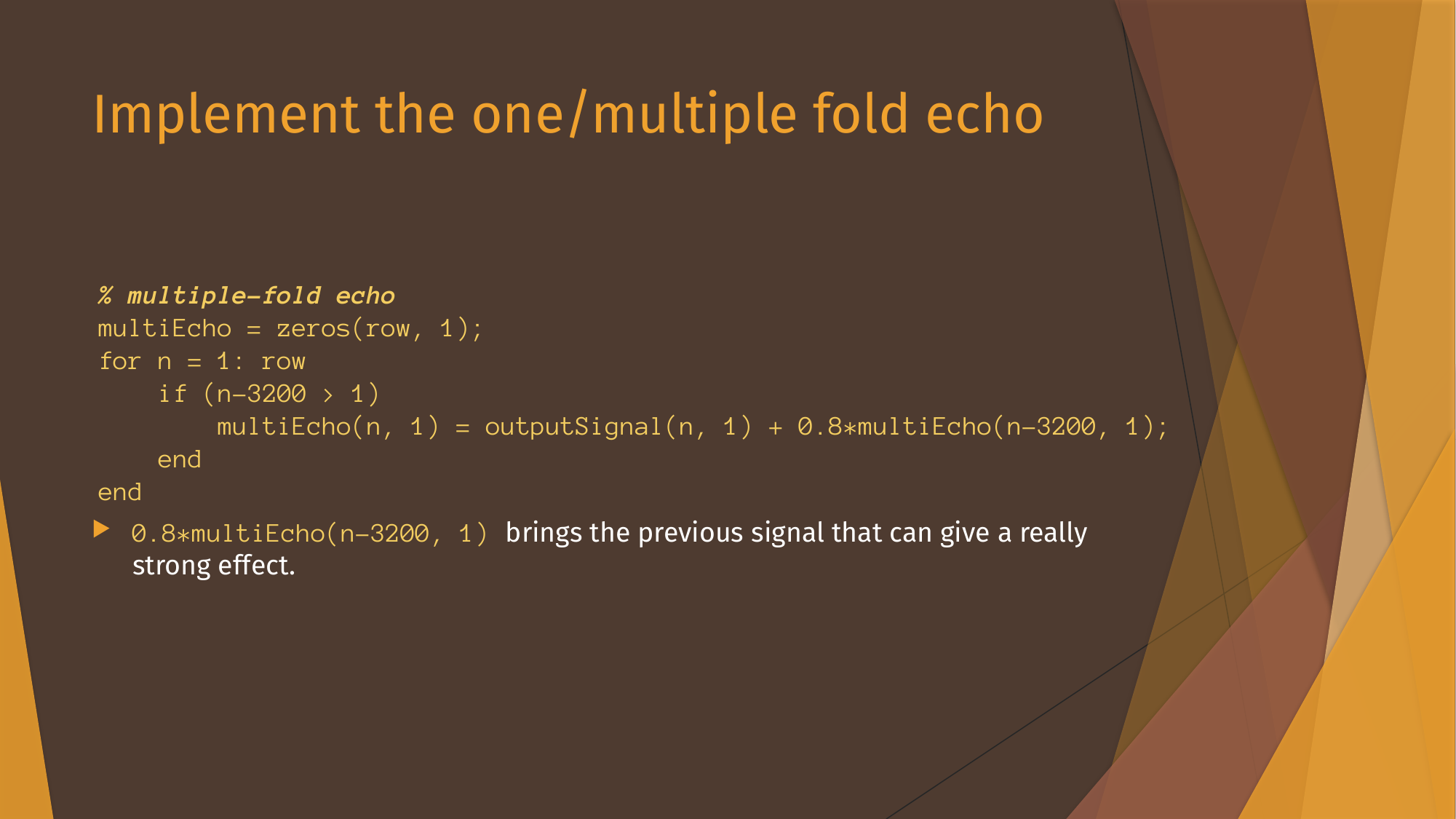

# Implement the one/multiple fold echo
% multiple-fold echo
multiEcho = zeros(row, 1);
for n = 1: row
    if (n-3200 > 1)
        multiEcho(n, 1) = outputSignal(n, 1) + 0.8*multiEcho(n-3200, 1);
    end
end
0.8*multiEcho(n-3200, 1) brings the previous signal that can give a really strong effect.